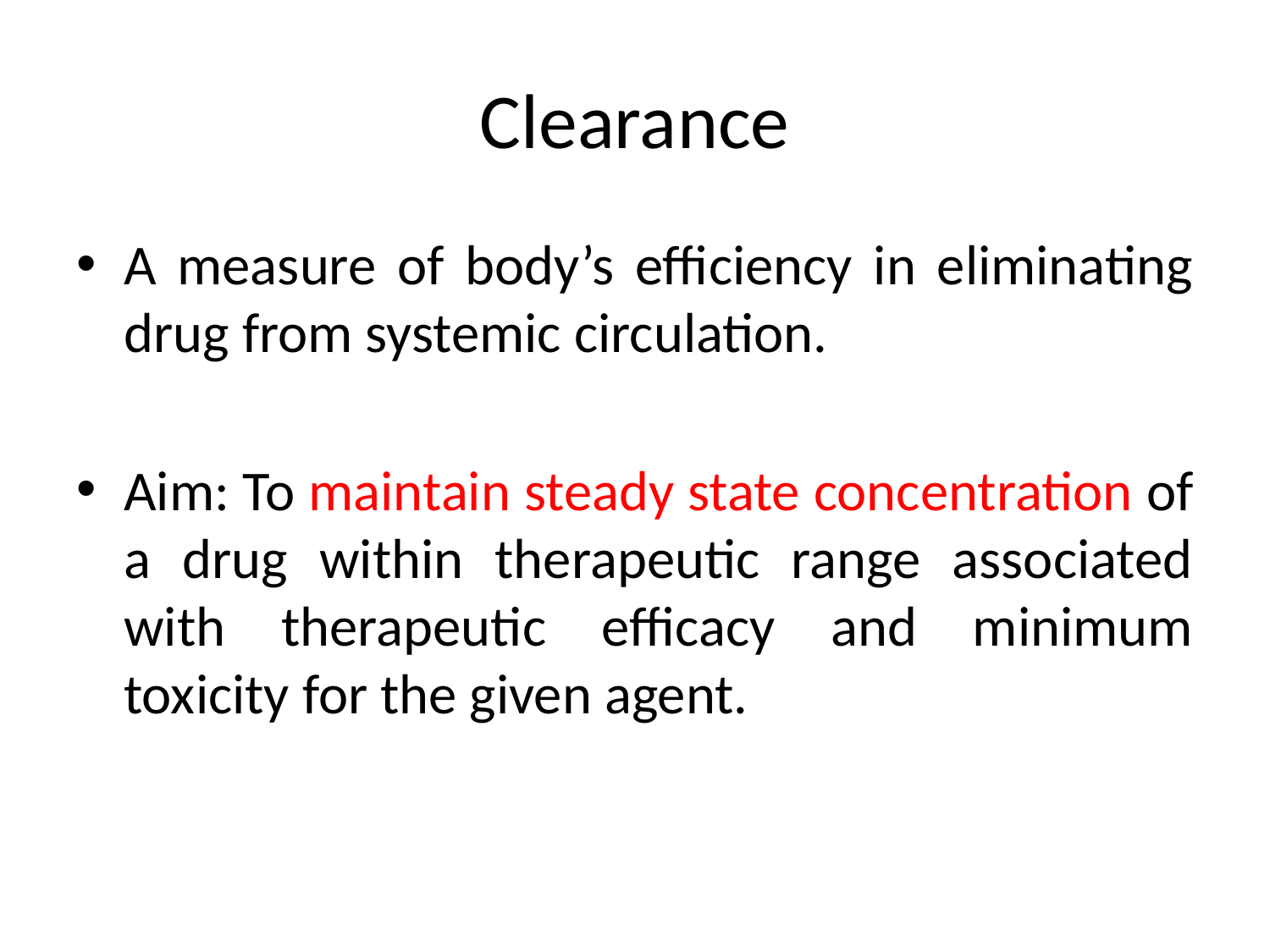

# Clearance
A measure of body’s efficiency in eliminating drug from systemic circulation.

Aim: To maintain steady state concentration of a drug within therapeutic range associated with therapeutic efficacy and minimum toxicity for the given agent.